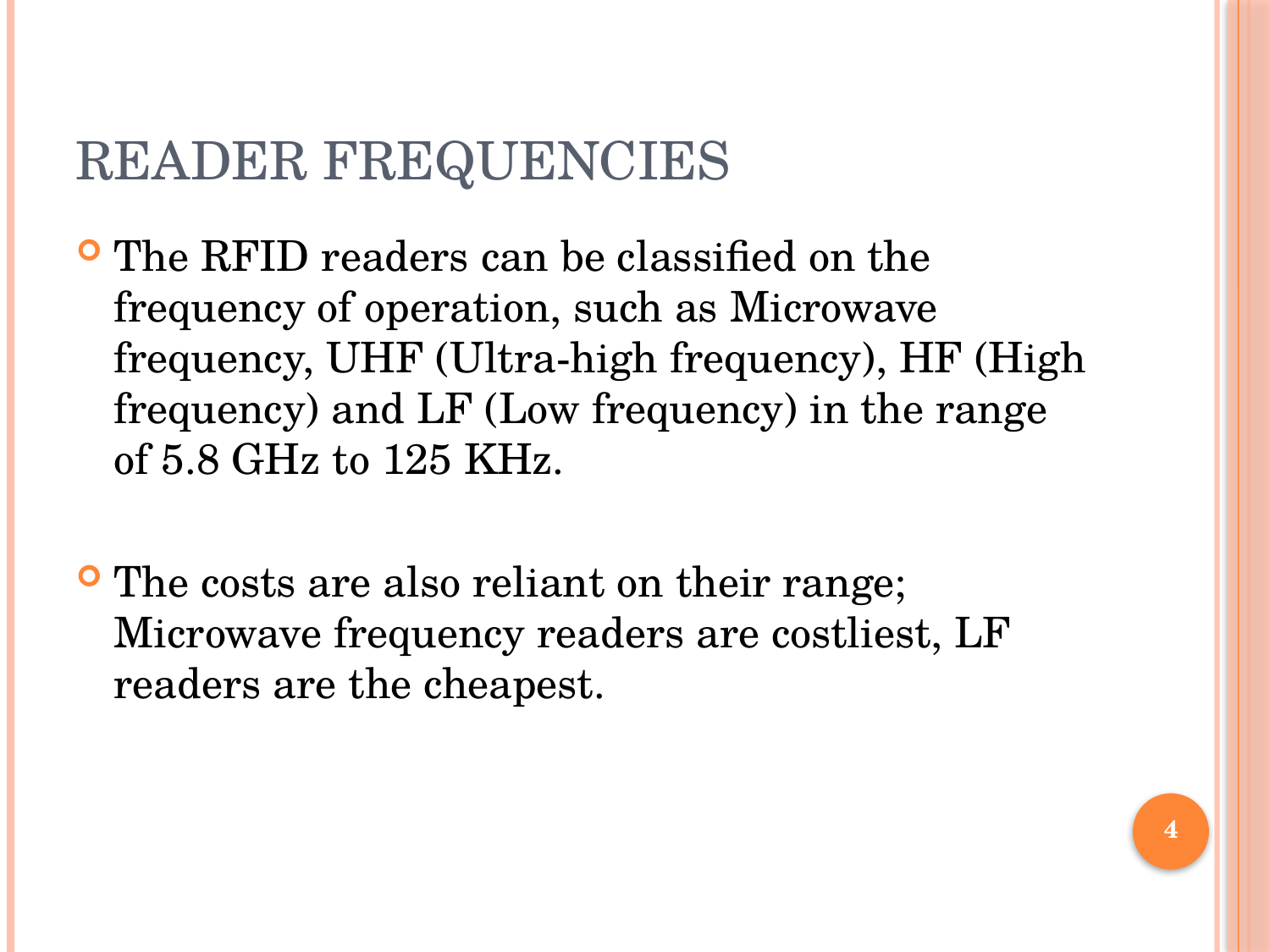

# Reader Frequencies
The RFID readers can be classified on the frequency of operation, such as Microwave frequency, UHF (Ultra-high frequency), HF (High frequency) and LF (Low frequency) in the range of 5.8 GHz to 125 KHz.

The costs are also reliant on their range; Microwave frequency readers are costliest, LF readers are the cheapest.

4